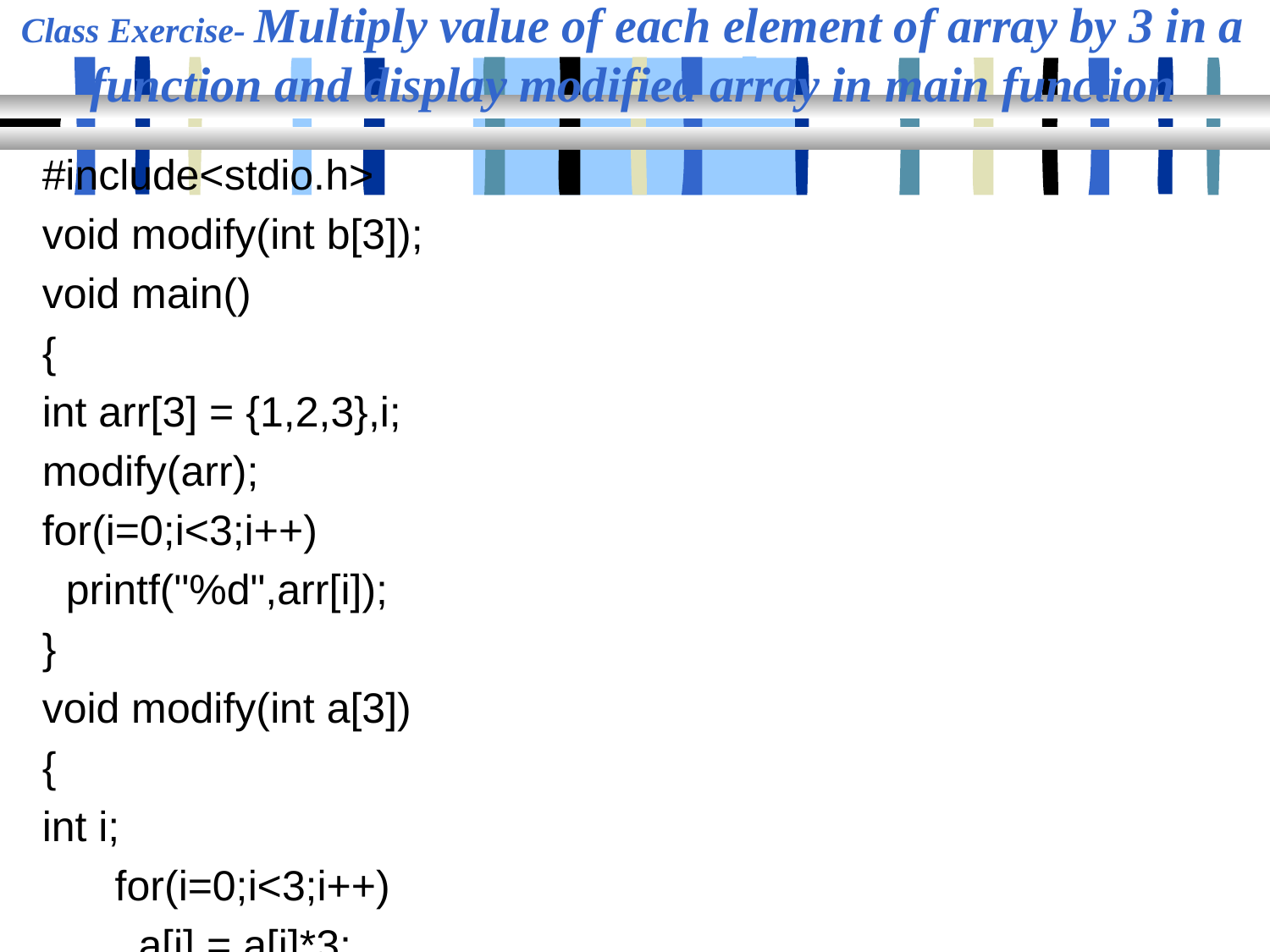

# Class Exercise- Multiply value of each element of array by 3 in a function and display modified array in main function
#include<stdio.h>
void modify(int b[3]);
void main()
{
int arr[3] = {1,2,3},i;
modify(arr);
for(i=0;i<3;i++)
  printf("%d",arr[i]);
}
void modify(int a[3])
{
int i;
for(i=0;i<3;i++)
  a[i] = a[i]*3;
}

Output :
3 6 9